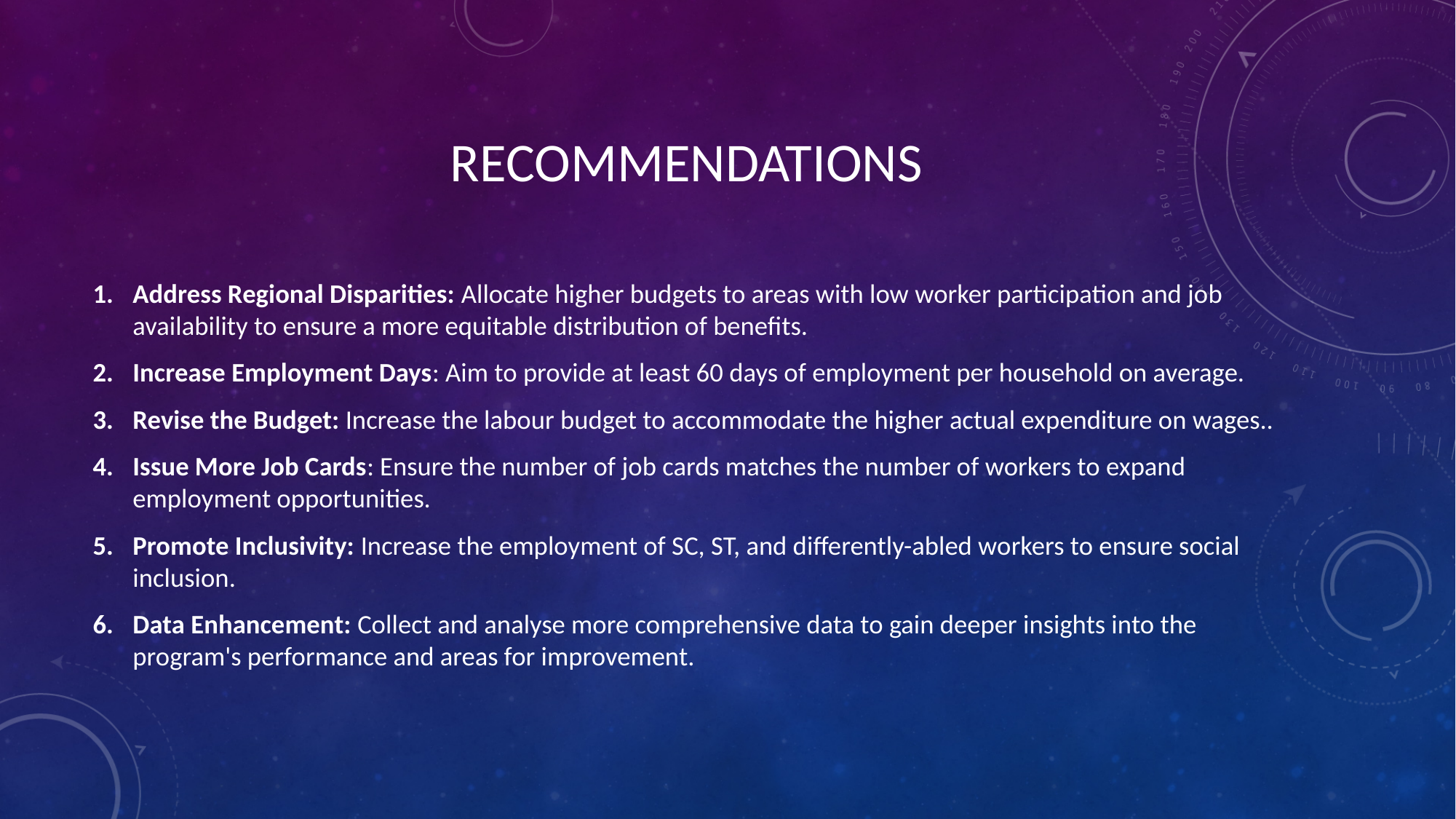

# recommendations
Address Regional Disparities: Allocate higher budgets to areas with low worker participation and job availability to ensure a more equitable distribution of benefits.
Increase Employment Days: Aim to provide at least 60 days of employment per household on average.
Revise the Budget: Increase the labour budget to accommodate the higher actual expenditure on wages..
Issue More Job Cards: Ensure the number of job cards matches the number of workers to expand employment opportunities.
Promote Inclusivity: Increase the employment of SC, ST, and differently-abled workers to ensure social inclusion.
Data Enhancement: Collect and analyse more comprehensive data to gain deeper insights into the program's performance and areas for improvement.